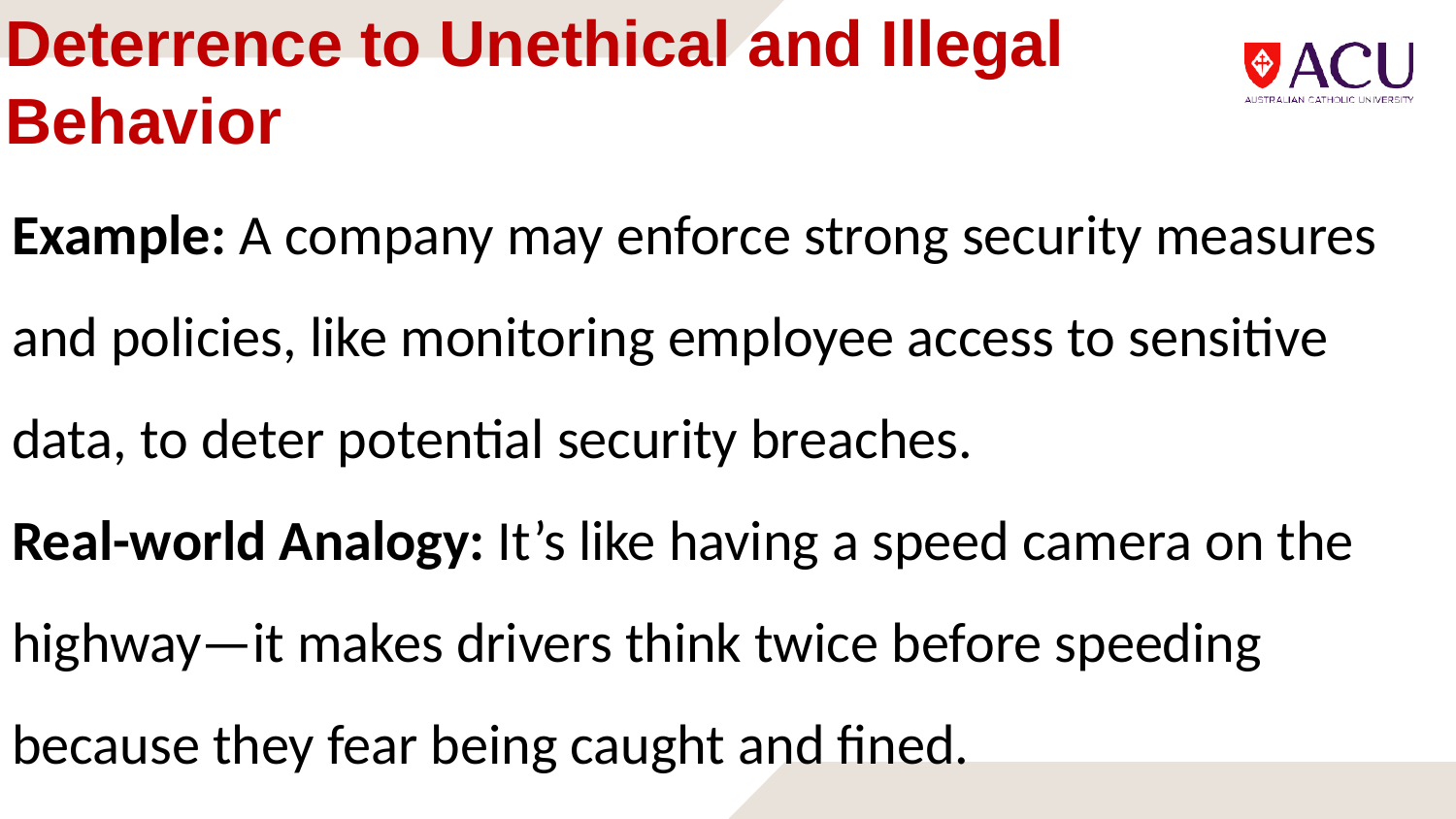

# Deterrence to Unethical and Illegal Behavior
Example: A company may enforce strong security measures and policies, like monitoring employee access to sensitive data, to deter potential security breaches.
Real-world Analogy: It’s like having a speed camera on the highway—it makes drivers think twice before speeding because they fear being caught and fined.